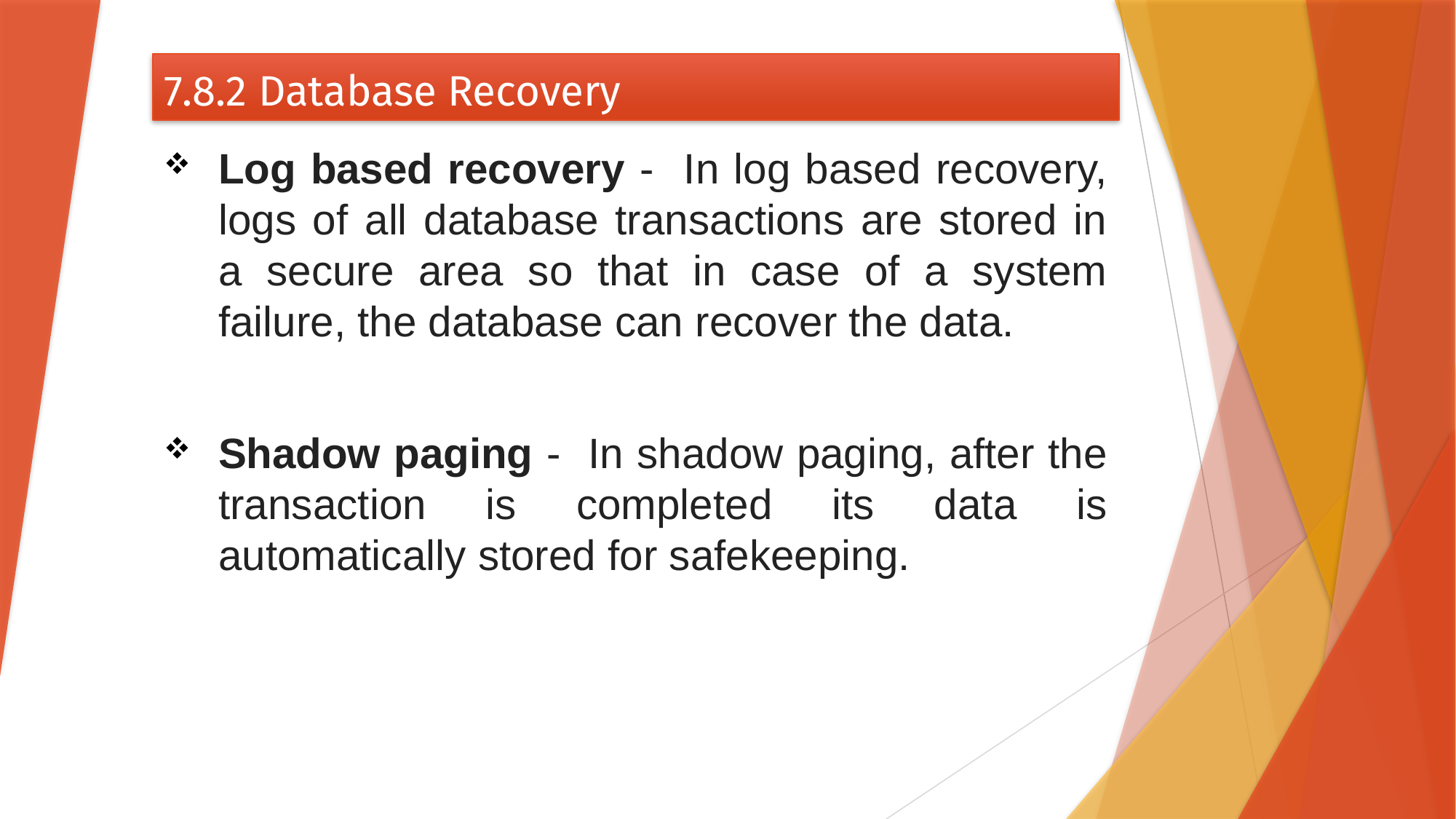

# 7.8.2 Database Recovery
Log based recovery -  In log based recovery, logs of all database transactions are stored in a secure area so that in case of a system failure, the database can recover the data.

Shadow paging -  In shadow paging, after the transaction is completed its data is automatically stored for safekeeping.